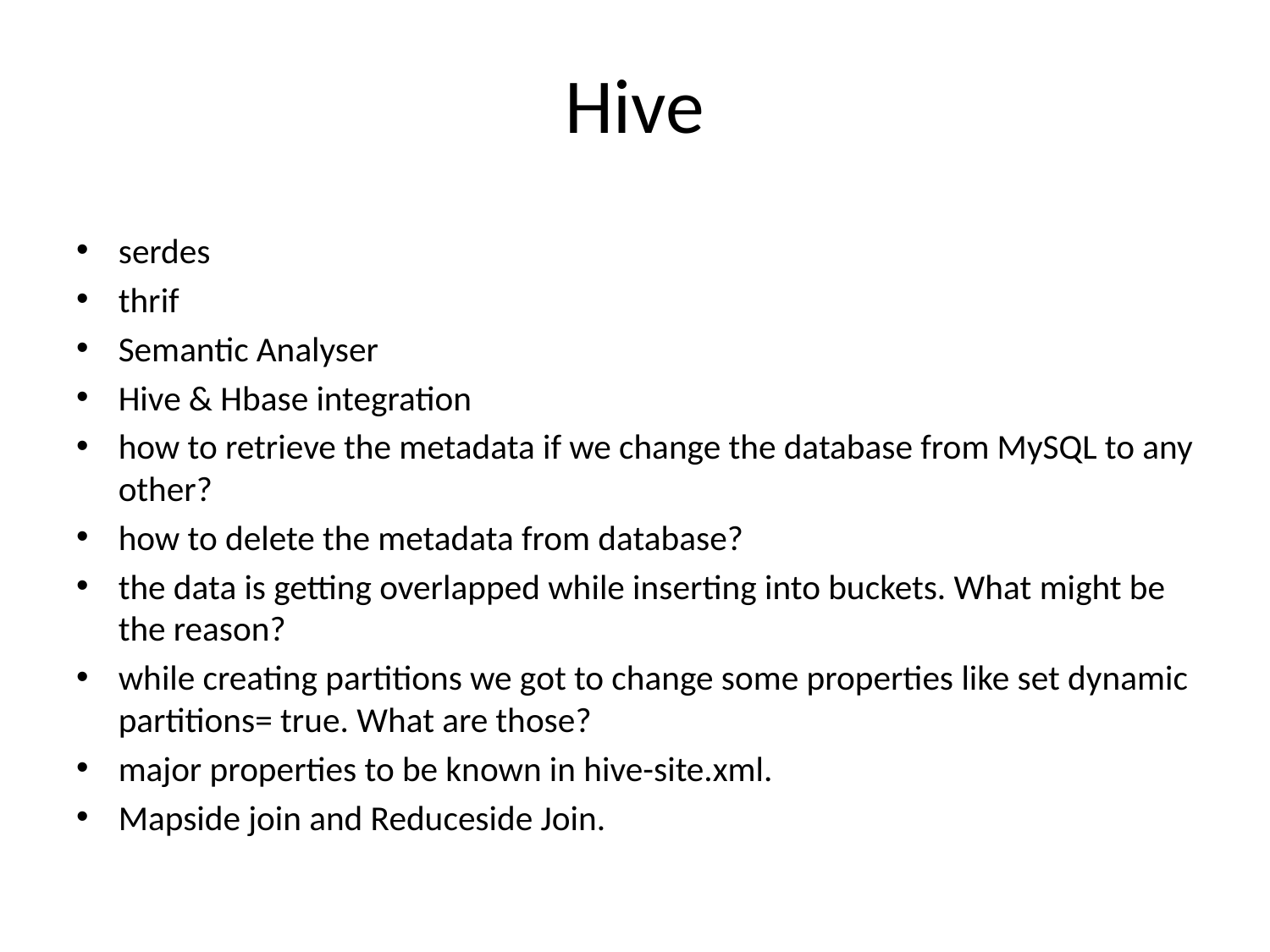

# Hive
serdes
thrif
Semantic Analyser
Hive & Hbase integration
how to retrieve the metadata if we change the database from MySQL to any other?
how to delete the metadata from database?
the data is getting overlapped while inserting into buckets. What might be the reason?
while creating partitions we got to change some properties like set dynamic partitions= true. What are those?
major properties to be known in hive-site.xml.
Mapside join and Reduceside Join.